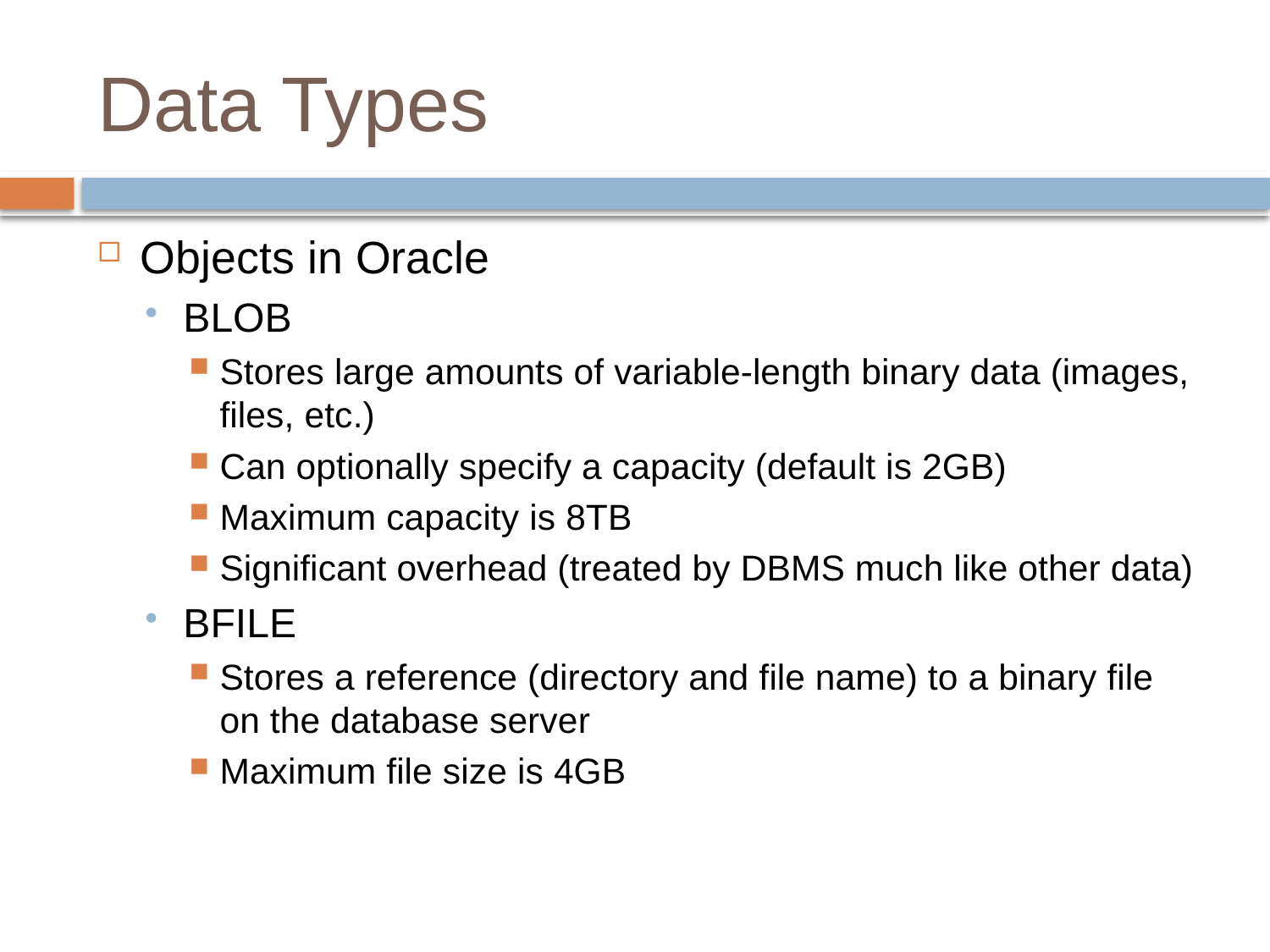

# Data Types
Objects in Oracle
BLOB
Stores large amounts of variable-length binary data (images, files, etc.)
Can optionally specify a capacity (default is 2GB)
Maximum capacity is 8TB
Significant overhead (treated by DBMS much like other data)
BFILE
Stores a reference (directory and file name) to a binary file on the database server
Maximum file size is 4GB